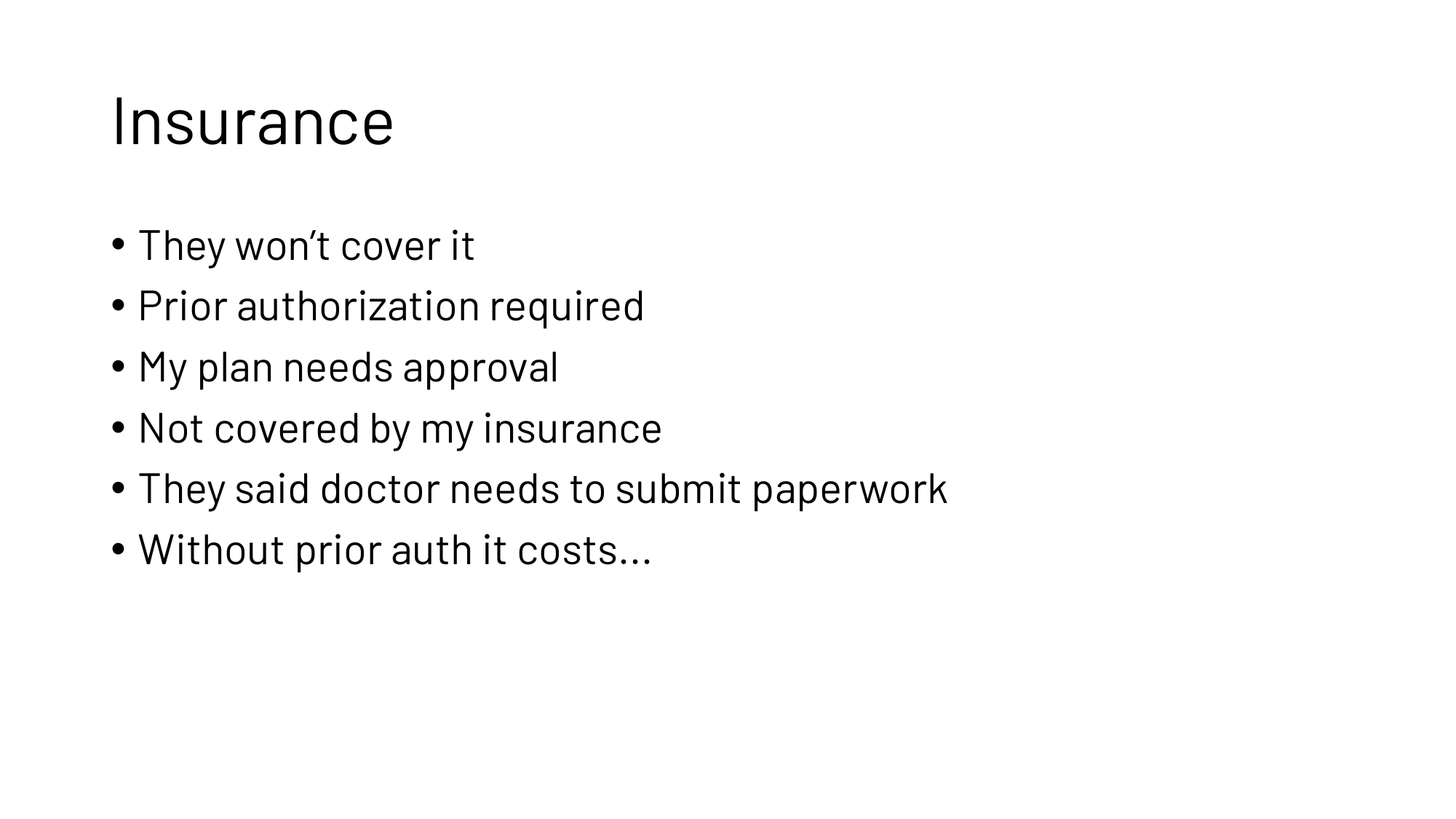

# Insurance
They won’t cover it
Prior authorization required
My plan needs approval
Not covered by my insurance
They said doctor needs to submit paperwork
Without prior auth it costs...